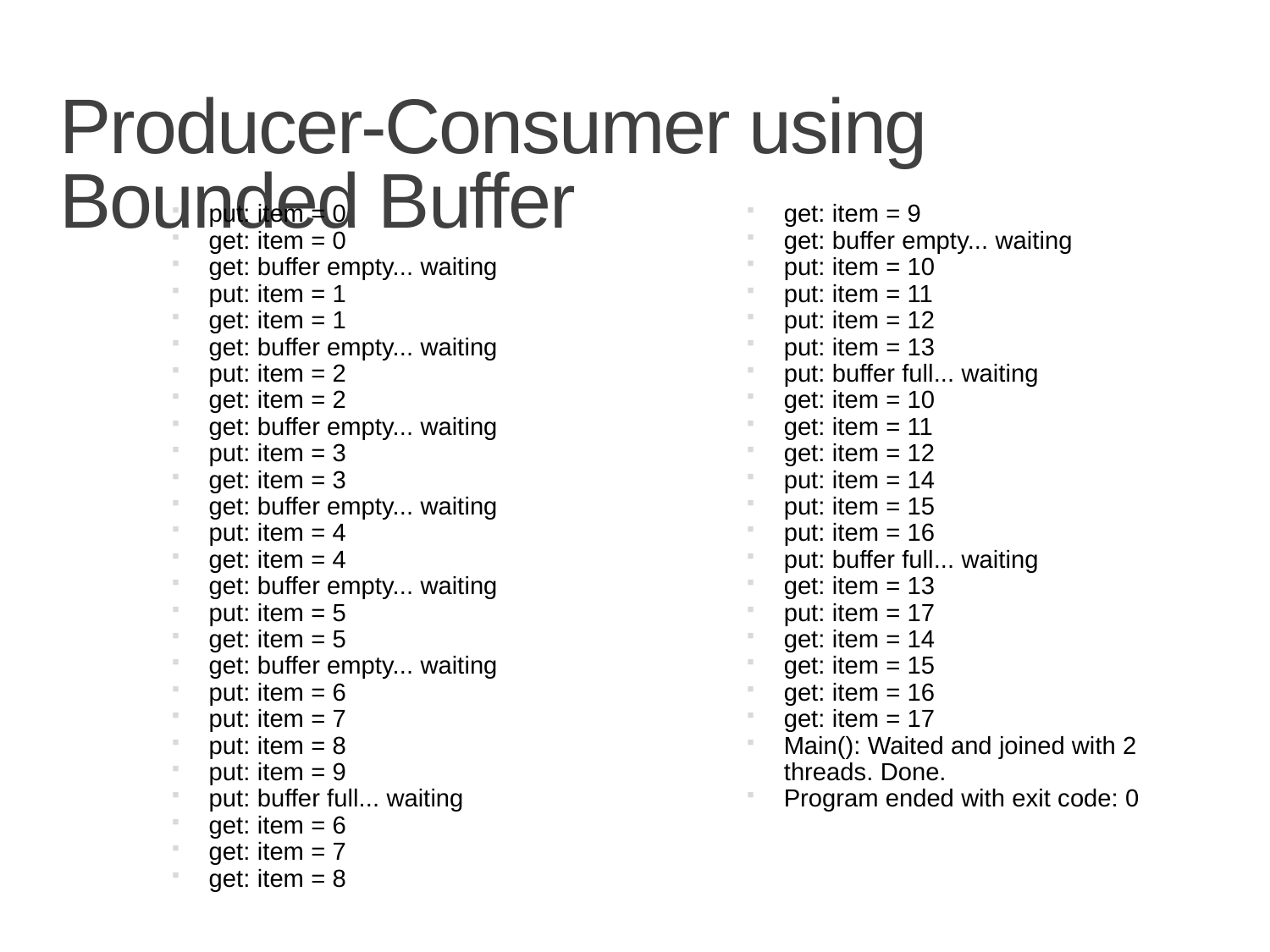

# Producer-Consumer using Bounded Buffer
put: item = 0
get: item = 0
get: buffer empty... waiting
put: item = 1
get: item = 1
get: buffer empty... waiting
put: item = 2
get: item = 2
get: buffer empty... waiting
put: item = 3
get: item = 3
get: buffer empty... waiting
put: item = 4
get: item = 4
get: buffer empty... waiting
put: item = 5
get: item = 5
get: buffer empty... waiting
put: item = 6
put: item = 7
put: item = 8
put: item = 9
put: buffer full... waiting
get: item = 6
get: item = 7
get: item = 8
get: item = 9
get: buffer empty... waiting
put: item = 10
put: item = 11
put: item = 12
put: item = 13
put: buffer full... waiting
get: item = 10
get: item = 11
get: item = 12
put: item = 14
put: item = 15
put: item = 16
put: buffer full... waiting
get: item = 13
put: item = 17
get: item = 14
get: item = 15
get: item = 16
get: item = 17
Main(): Waited and joined with 2 threads. Done.
Program ended with exit code: 0